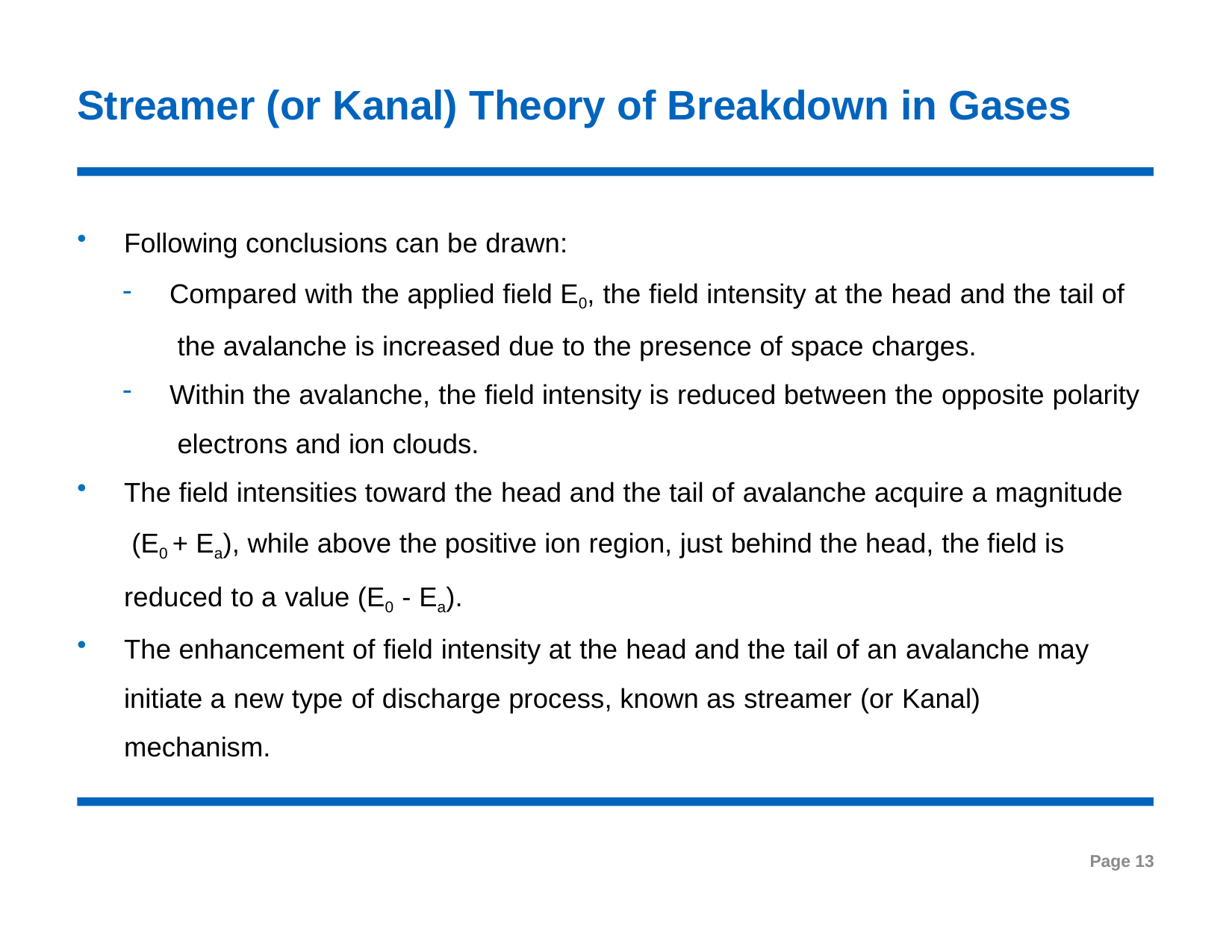

# Streamer (or Kanal) Theory of Breakdown in Gases
Following conclusions can be drawn:
Compared with the applied field E0, the field intensity at the head and the tail of  the avalanche is increased due to the presence of space charges.
Within the avalanche, the field intensity is reduced between the opposite polarity  electrons and ion clouds.
The field intensities toward the head and the tail of avalanche acquire a magnitude  (E0 + Ea), while above the positive ion region, just behind the head, the field is  reduced to a value (E0 - Ea).
The enhancement of field intensity at the head and the tail of an avalanche may  initiate a new type of discharge process, known as streamer (or Kanal) mechanism.
Page 13